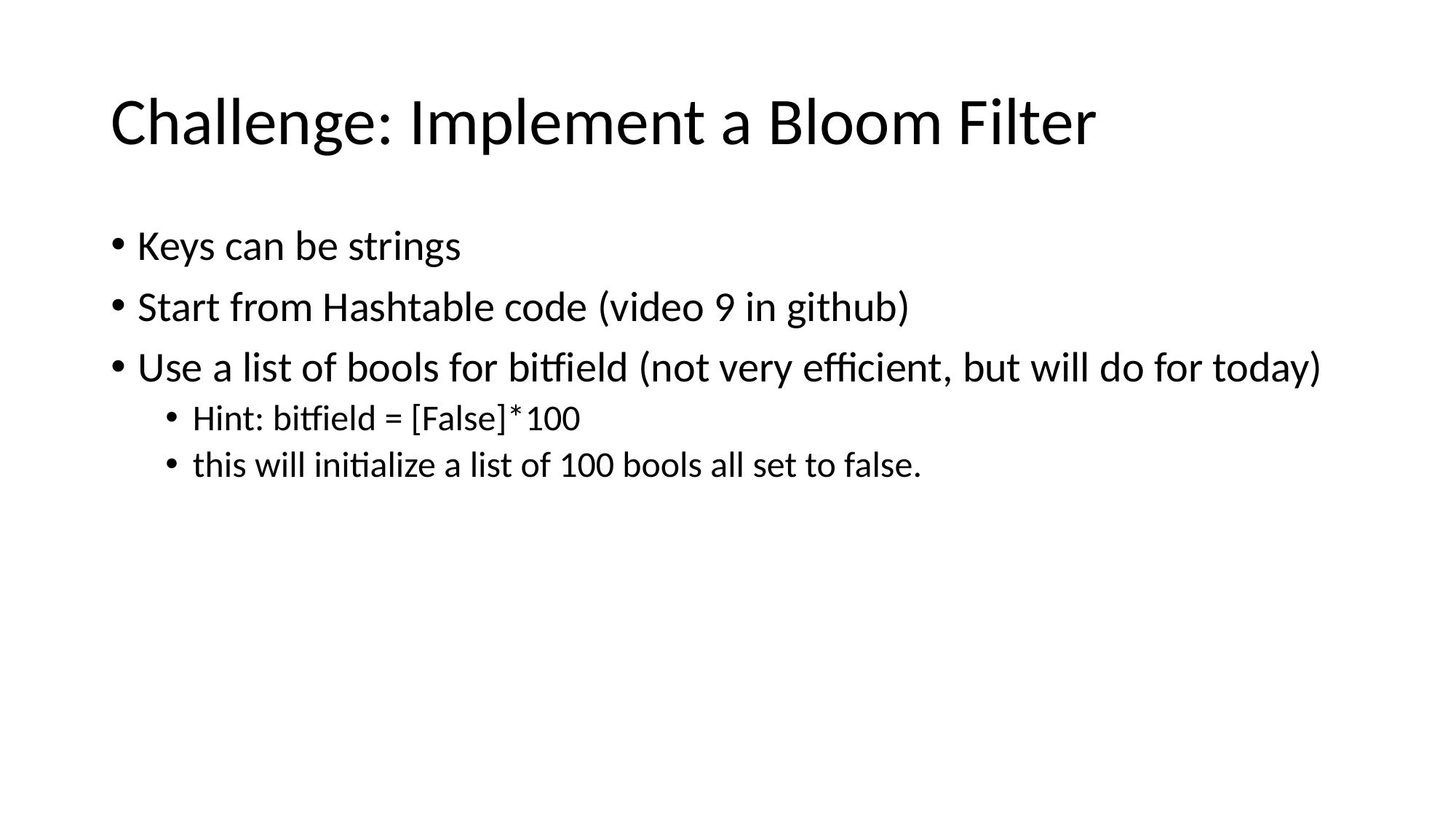

# Challenge: Implement a Bloom Filter
Keys can be strings
Start from Hashtable code (video 9 in github)
Use a list of bools for bitfield (not very efficient, but will do for today)
Hint: bitfield = [False]*100
this will initialize a list of 100 bools all set to false.